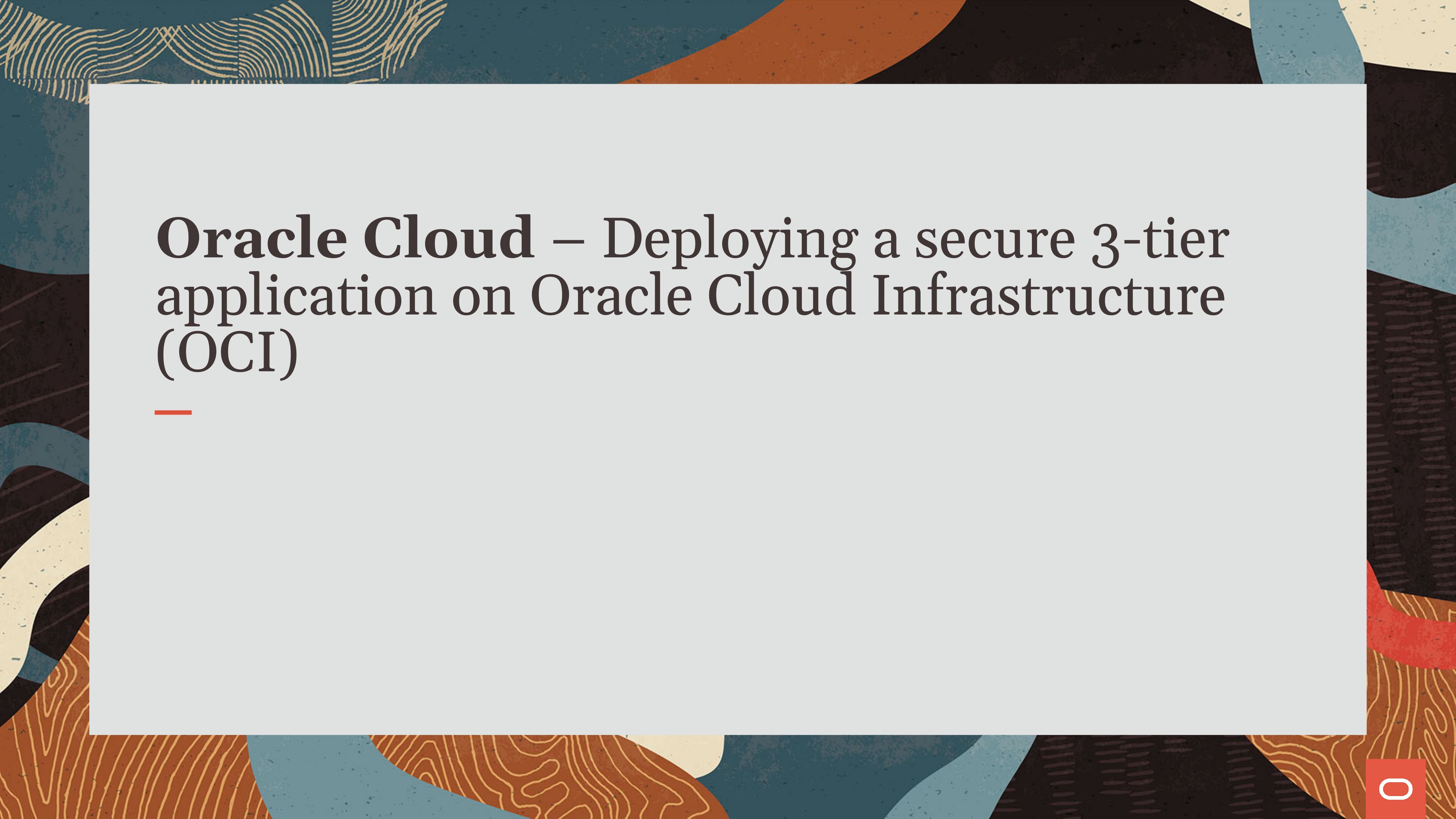

# Oracle Cloud – Deploying a secure 3-tier application on Oracle Cloud Infrastructure (OCI)